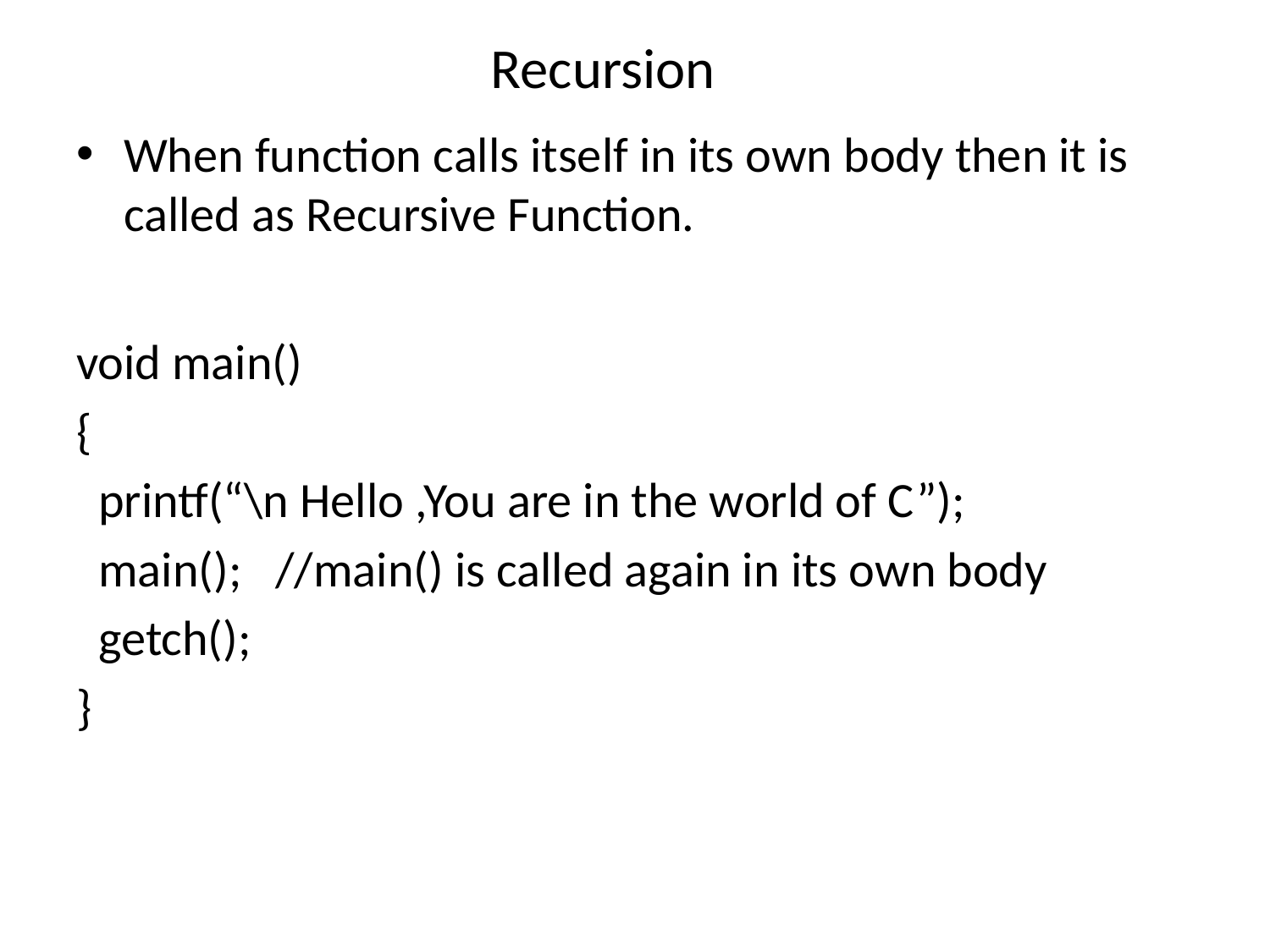

# Recursion
When function calls itself in its own body then it is called as Recursive Function.

void main()
{
  printf(“\n Hello ,You are in the world of C”);
  main();   //main() is called again in its own body
  getch();
}